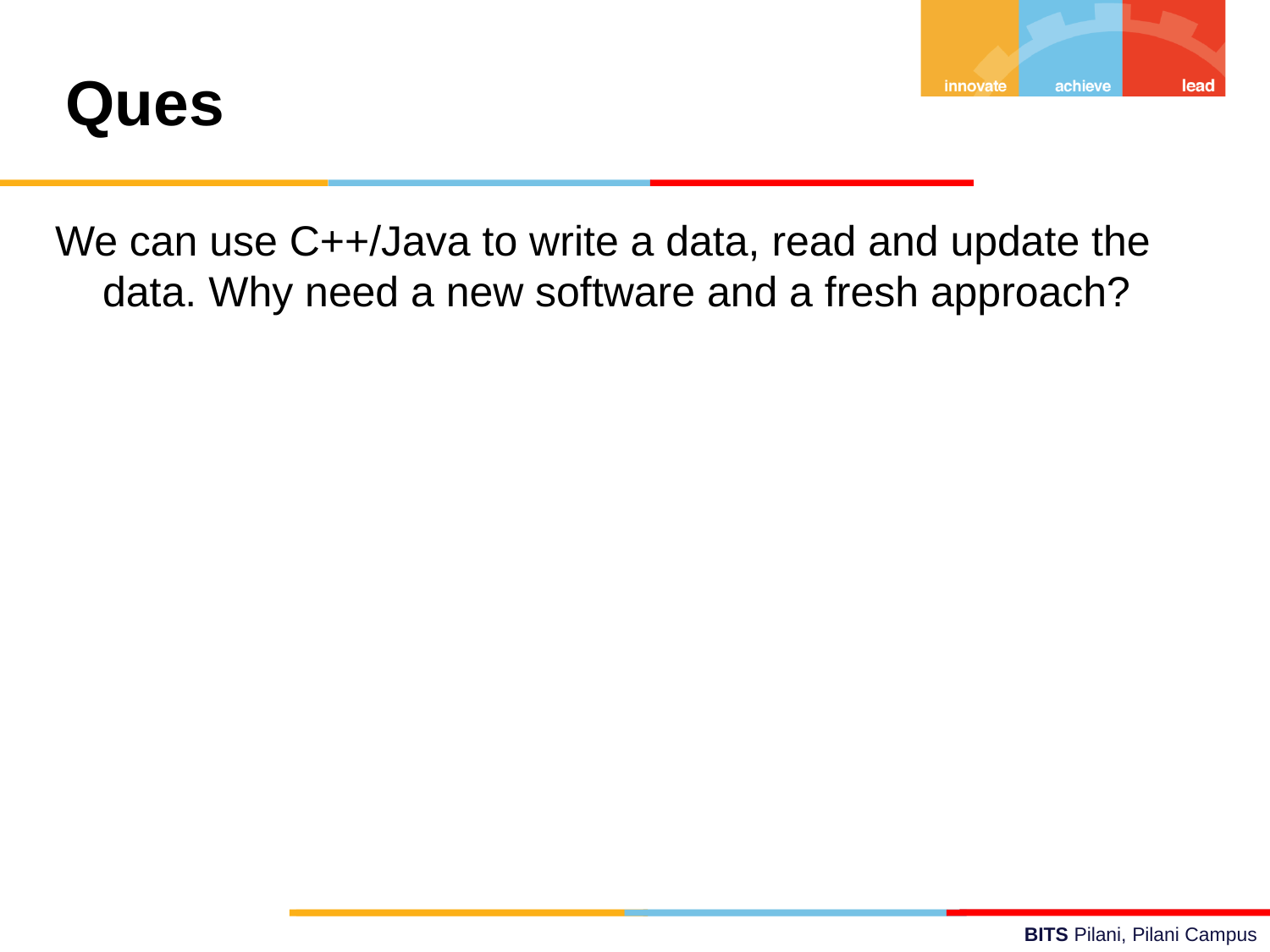

Ques
We can use C++/Java to write a data, read and update the data. Why need a new software and a fresh approach?